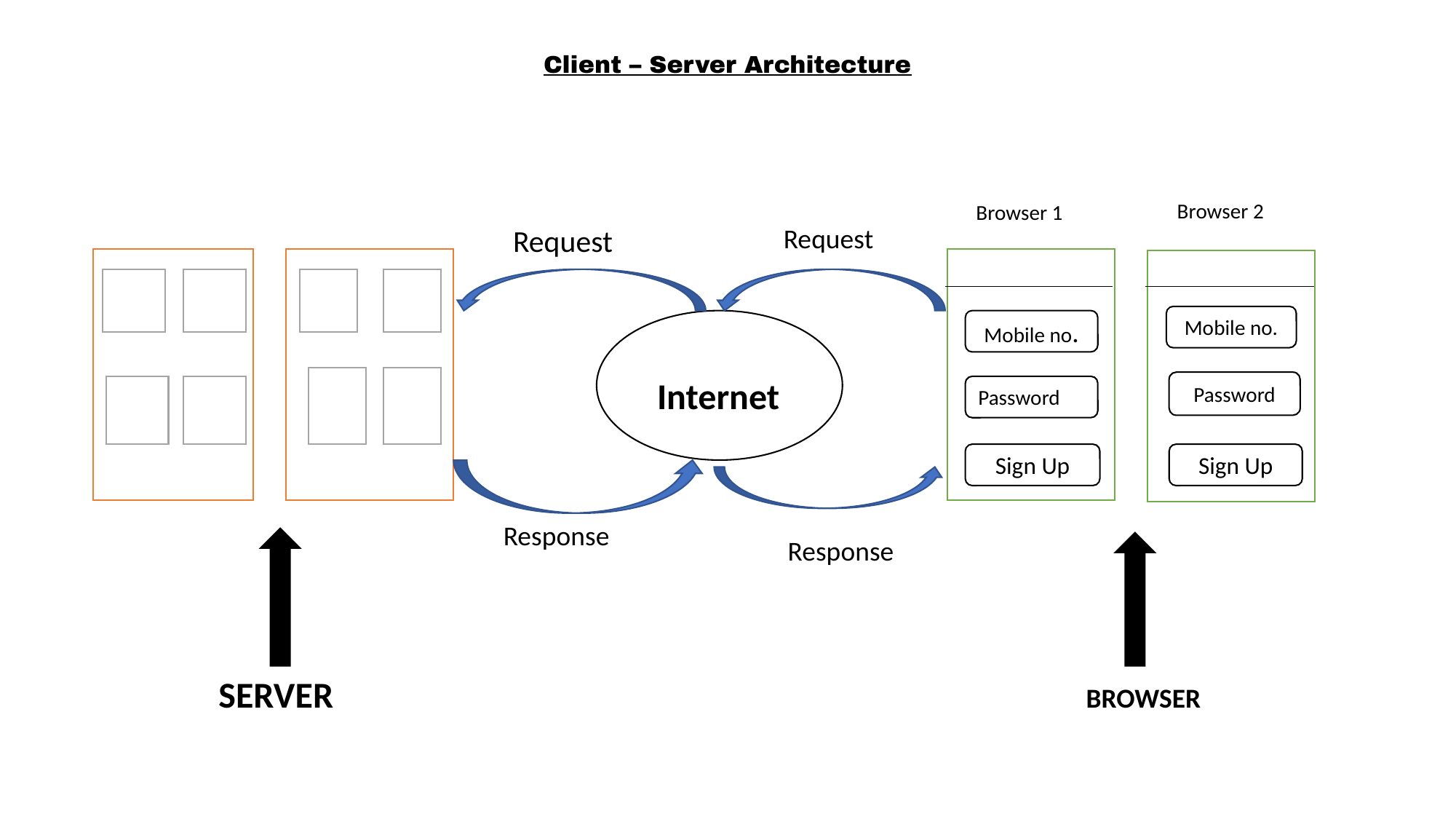

# Client – Server Architecture

Browser 2
Browser 1
Request
    Request

Mobile no.

Mobile no.

Internet
Password

Password
Sign Up
Sign Up

Response

Response

   SERVER
        BROWSER